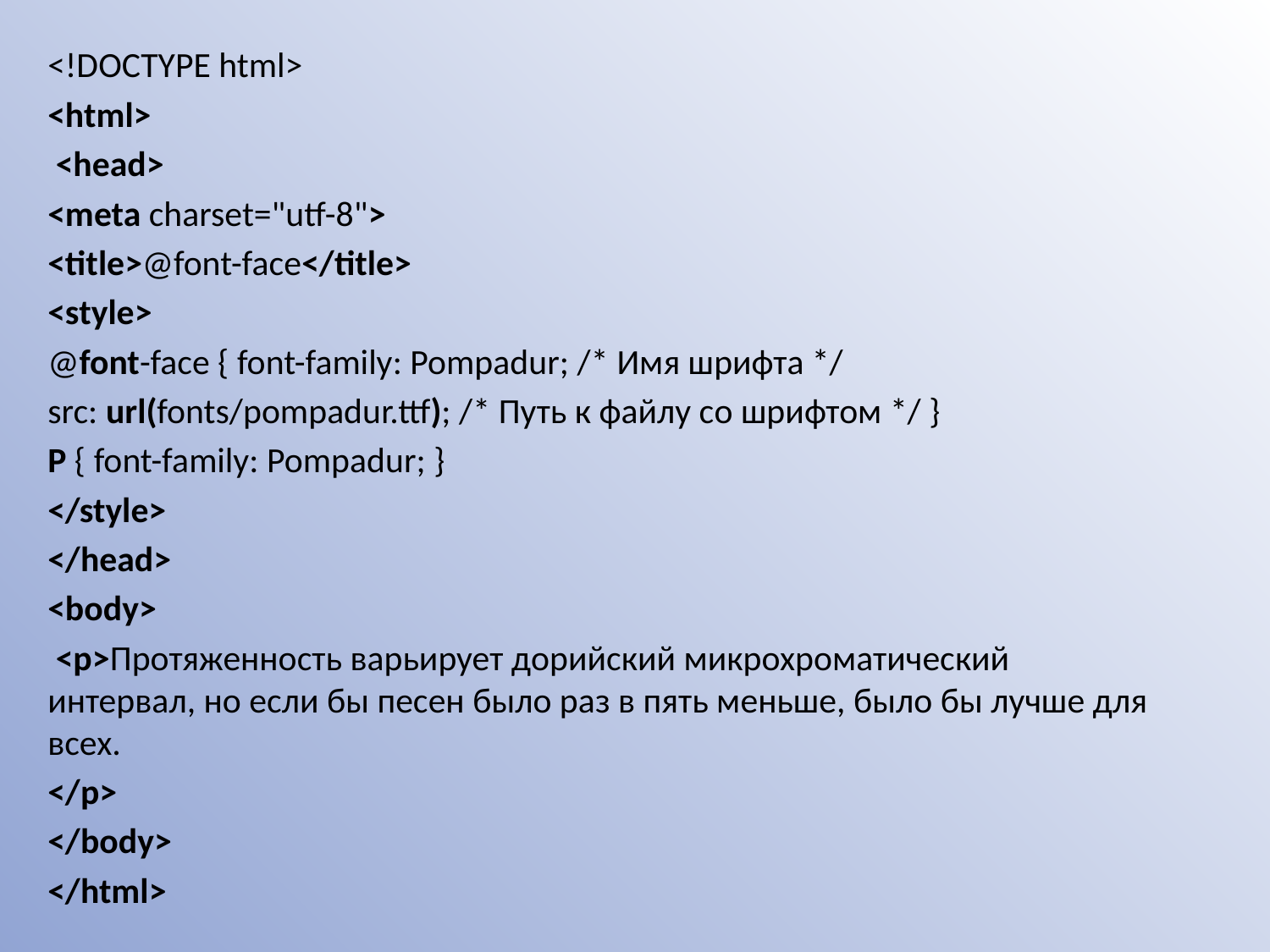

<!DOCTYPE html>
<html>
 <head>
<meta charset="utf-8">
<title>@font-face</title>
<style>
@font-face { font-family: Pompadur; /* Имя шрифта */
src: url(fonts/pompadur.ttf); /* Путь к файлу со шрифтом */ }
P { font-family: Pompadur; }
</style>
</head>
<body>
 <p>Протяженность варьирует дорийский микрохроматический интервал, но если бы песен было раз в пять меньше, было бы лучше для всех.
</p>
</body>
</html>